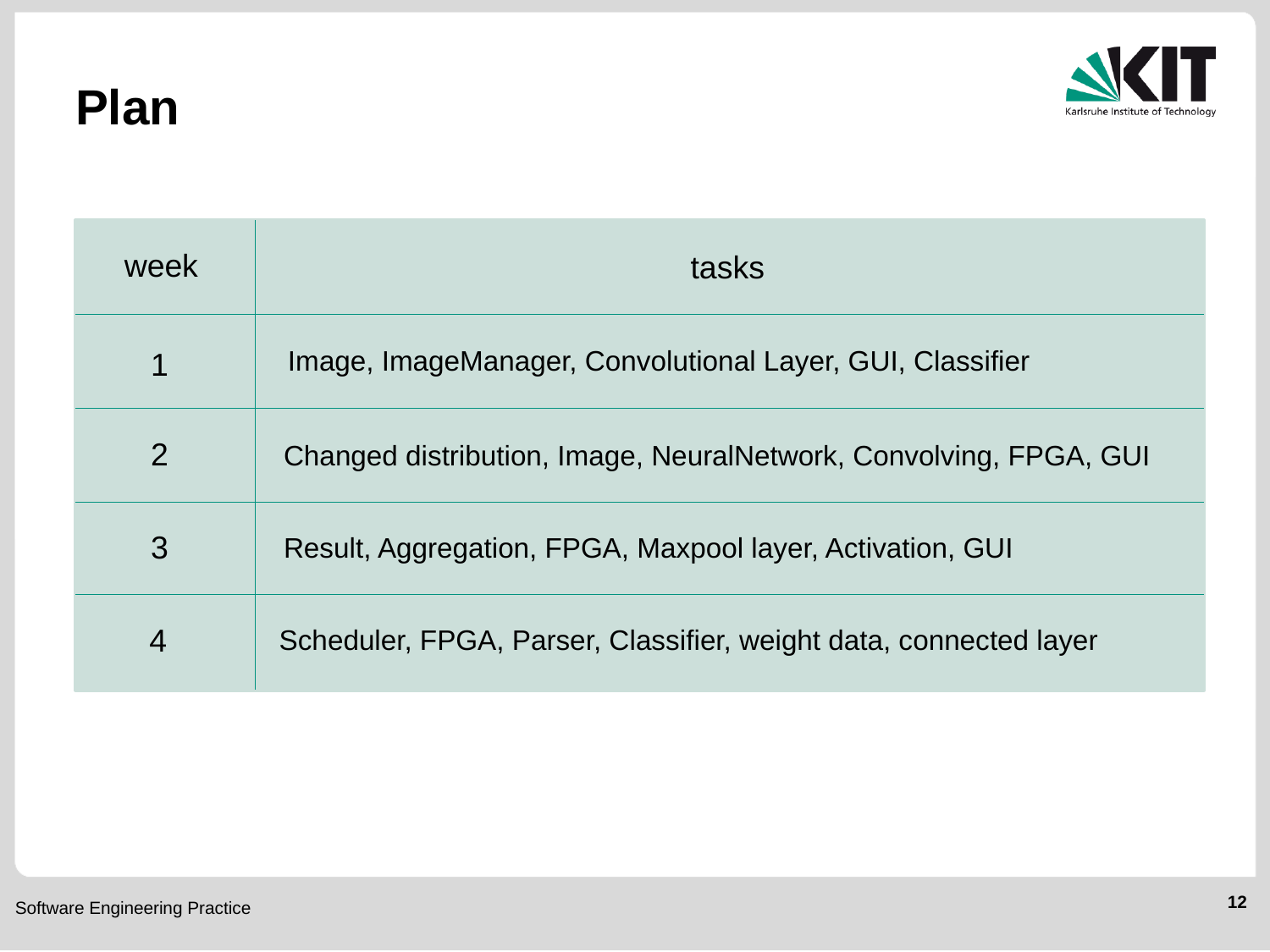

# Plan

week
tasks
Image, ImageManager, Convolutional Layer, GUI, Classifier
1
2
Changed distribution, Image, NeuralNetwork, Convolving, FPGA, GUI
3
Result, Aggregation, FPGA, Maxpool layer, Activation, GUI
4
Scheduler, FPGA, Parser, Classifier, weight data, connected layer
12
Software Engineering Practice